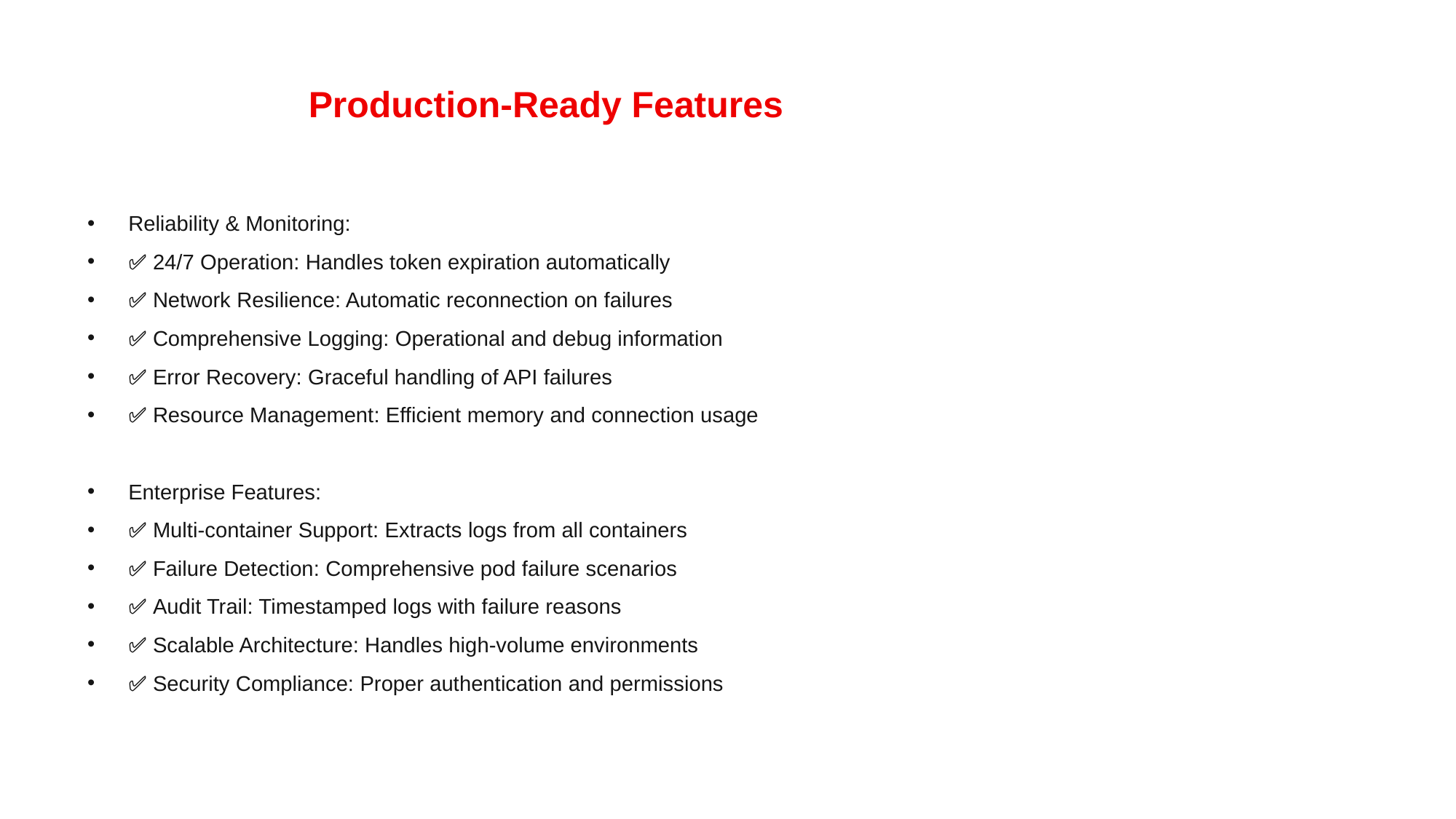

# Production-Ready Features
Reliability & Monitoring:
✅ 24/7 Operation: Handles token expiration automatically
✅ Network Resilience: Automatic reconnection on failures
✅ Comprehensive Logging: Operational and debug information
✅ Error Recovery: Graceful handling of API failures
✅ Resource Management: Efficient memory and connection usage

Enterprise Features:
✅ Multi-container Support: Extracts logs from all containers
✅ Failure Detection: Comprehensive pod failure scenarios
✅ Audit Trail: Timestamped logs with failure reasons
✅ Scalable Architecture: Handles high-volume environments
✅ Security Compliance: Proper authentication and permissions